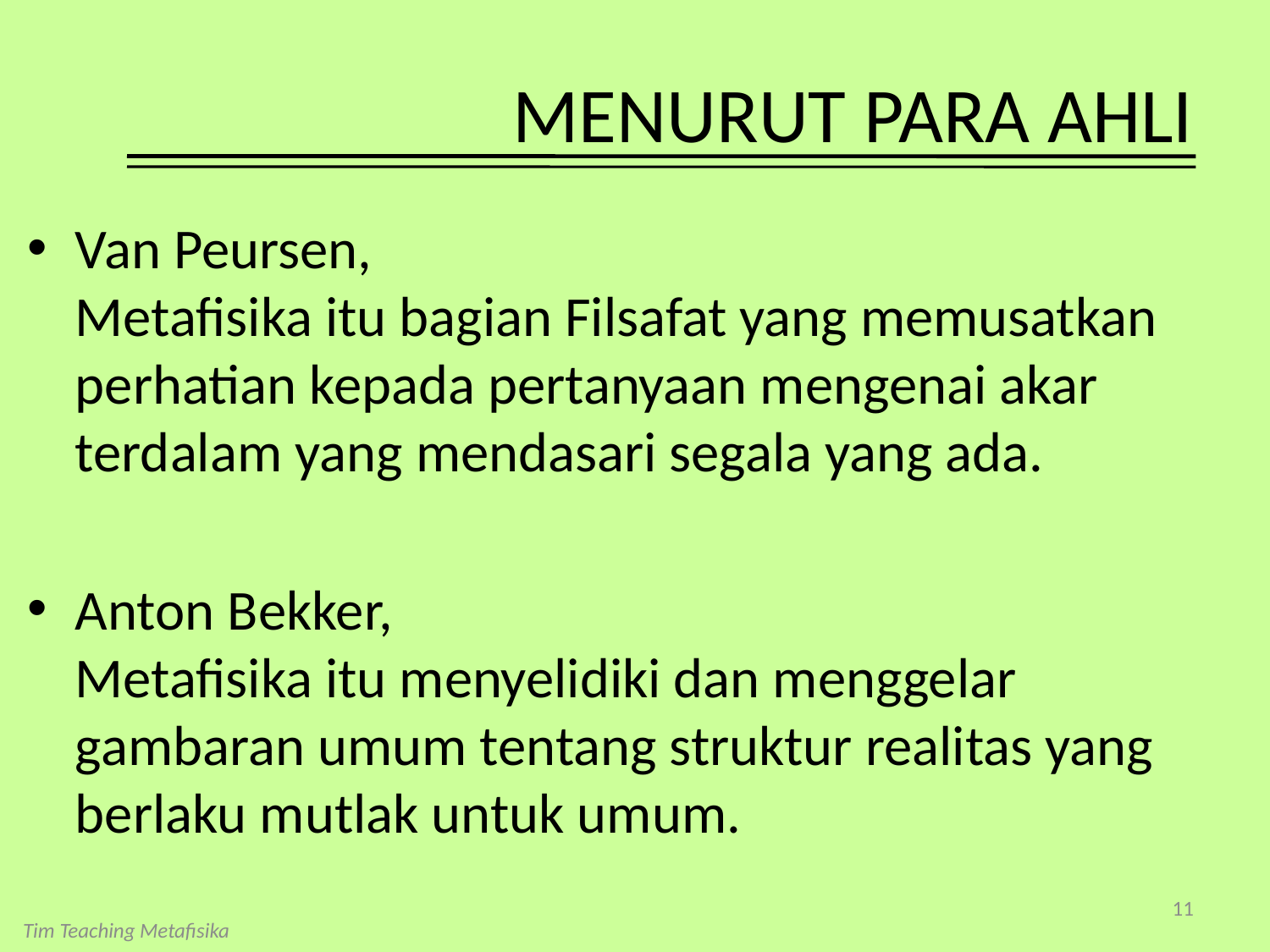

# MENURUT PARA AHLI
Van Peursen,                                                           Metafisika itu bagian Filsafat yang memusatkan perhatian kepada pertanyaan mengenai akar terdalam yang mendasari segala yang ada.

Anton Bekker,                                                     Metafisika itu menyelidiki dan menggelar gambaran umum tentang struktur realitas yang berlaku mutlak untuk umum.

11
Tim Teaching Metafisika